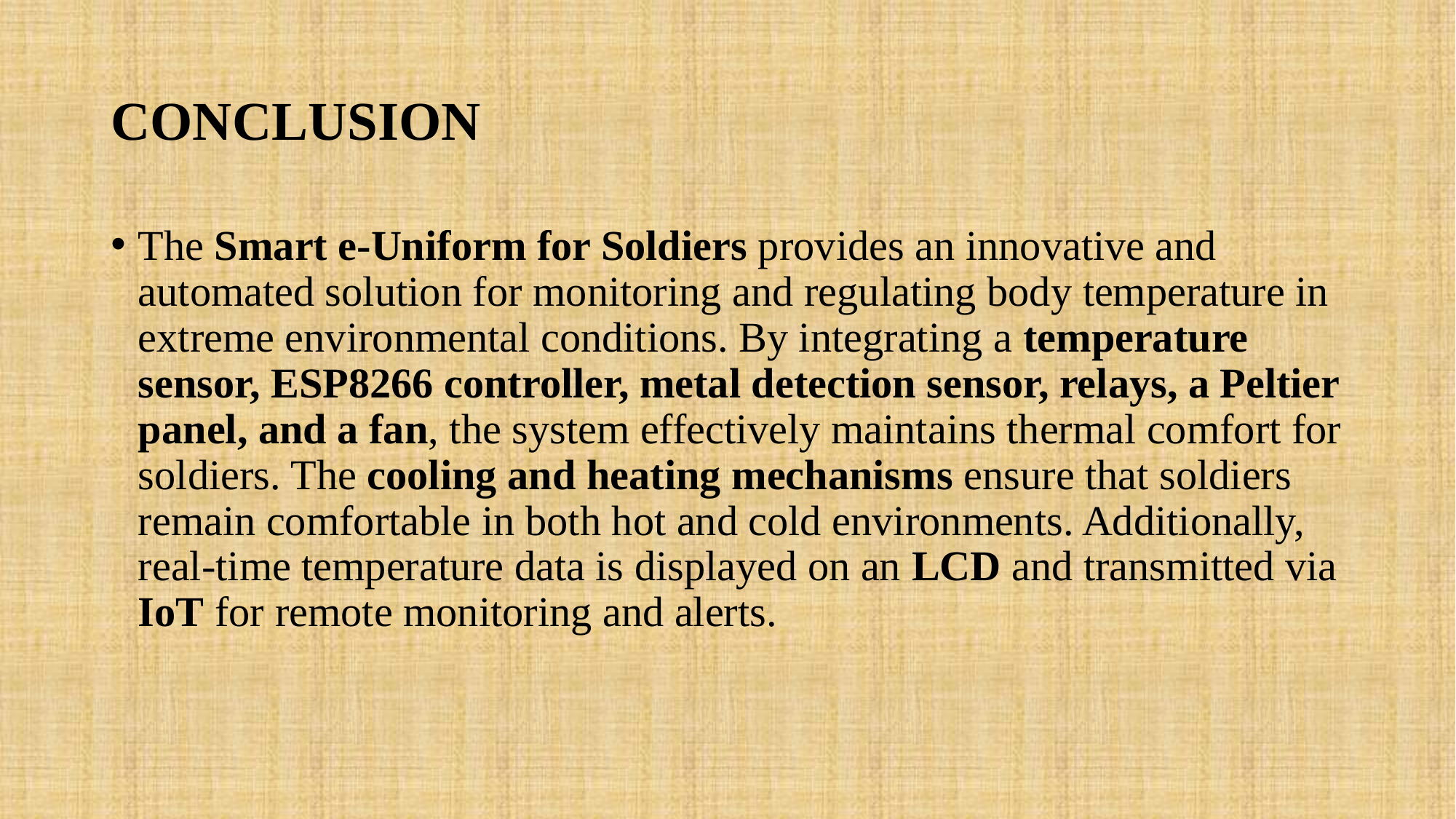

# CONCLUSION
The Smart e-Uniform for Soldiers provides an innovative and automated solution for monitoring and regulating body temperature in extreme environmental conditions. By integrating a temperature sensor, ESP8266 controller, metal detection sensor, relays, a Peltier panel, and a fan, the system effectively maintains thermal comfort for soldiers. The cooling and heating mechanisms ensure that soldiers remain comfortable in both hot and cold environments. Additionally, real-time temperature data is displayed on an LCD and transmitted via IoT for remote monitoring and alerts.